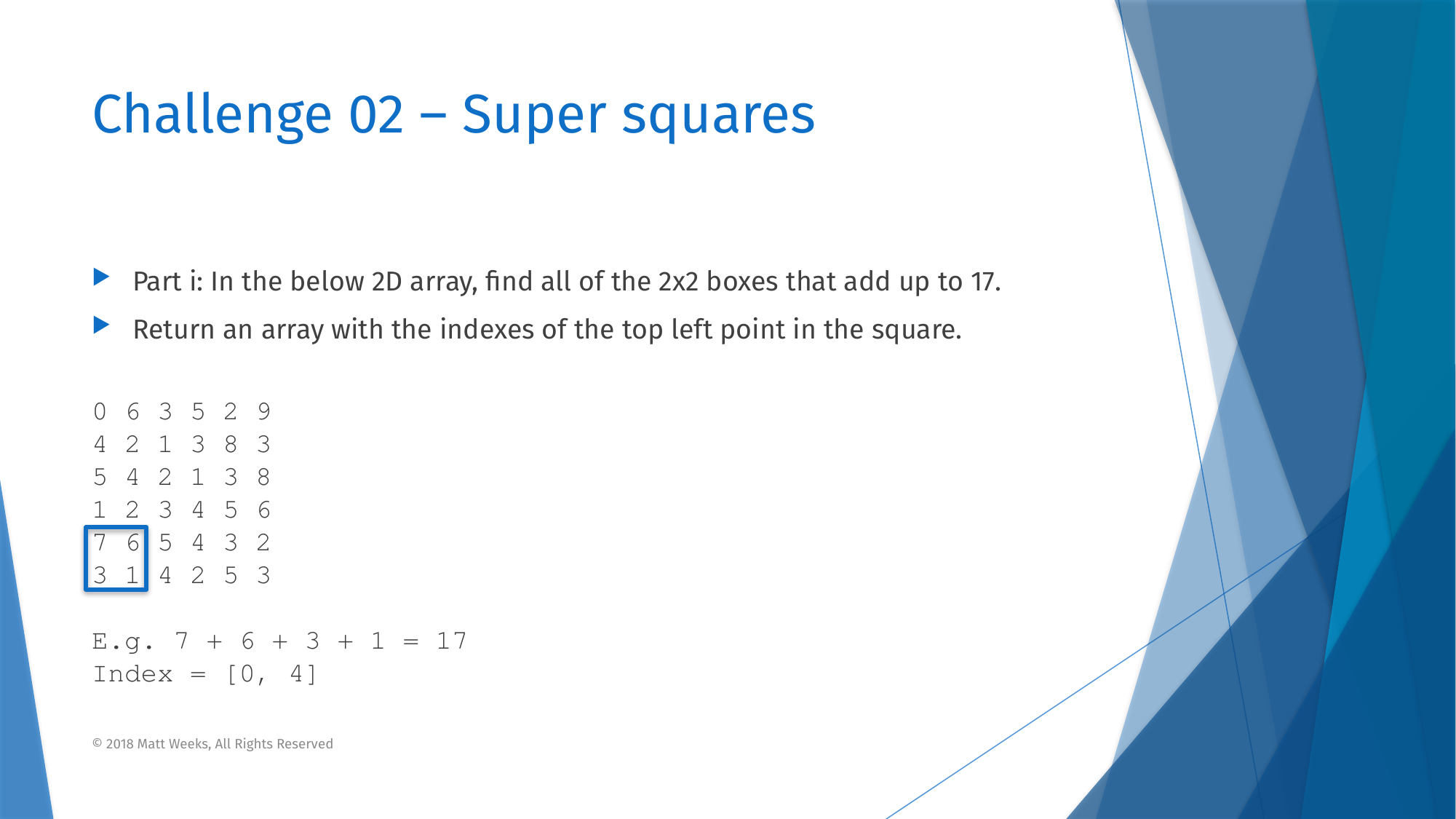

# Challenge 02 – Super squares
Part i: In the below 2D array, find all of the 2x2 boxes that add up to 17.
Return an array with the indexes of the top left point in the square.

0 6 3 5 2 9
4 2 1 3 8 3
5 4 2 1 3 8
1 2 3 4 5 6
7 6 5 4 3 2
3 1 4 2 5 3

E.g. 7 + 6 + 3 + 1 = 17
Index = [0, 4]

© 2018 Matt Weeks, All Rights Reserved